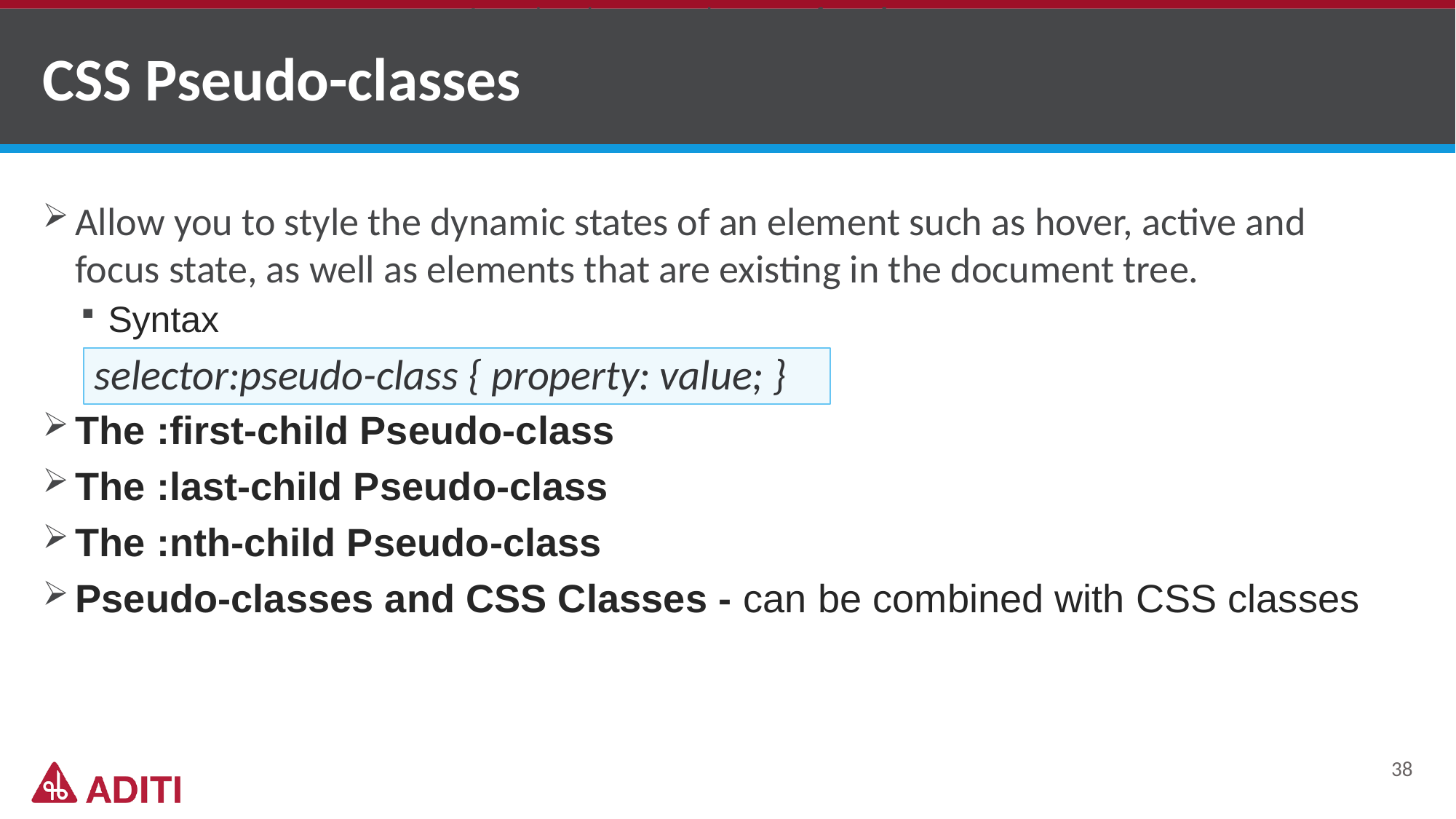

A markup language is a set of markup tags
# CSS Pseudo-classes

A markup language is a set of markup tags
Allow you to style the dynamic states of an element such as hover, active and focus state, as well as elements that are existing in the document tree.
Syntax

The :first-child Pseudo-class
The :last-child Pseudo-class
The :nth-child Pseudo-class
Pseudo-classes and CSS Classes - can be combined with CSS classes

selector:pseudo-class { property: value; }
38